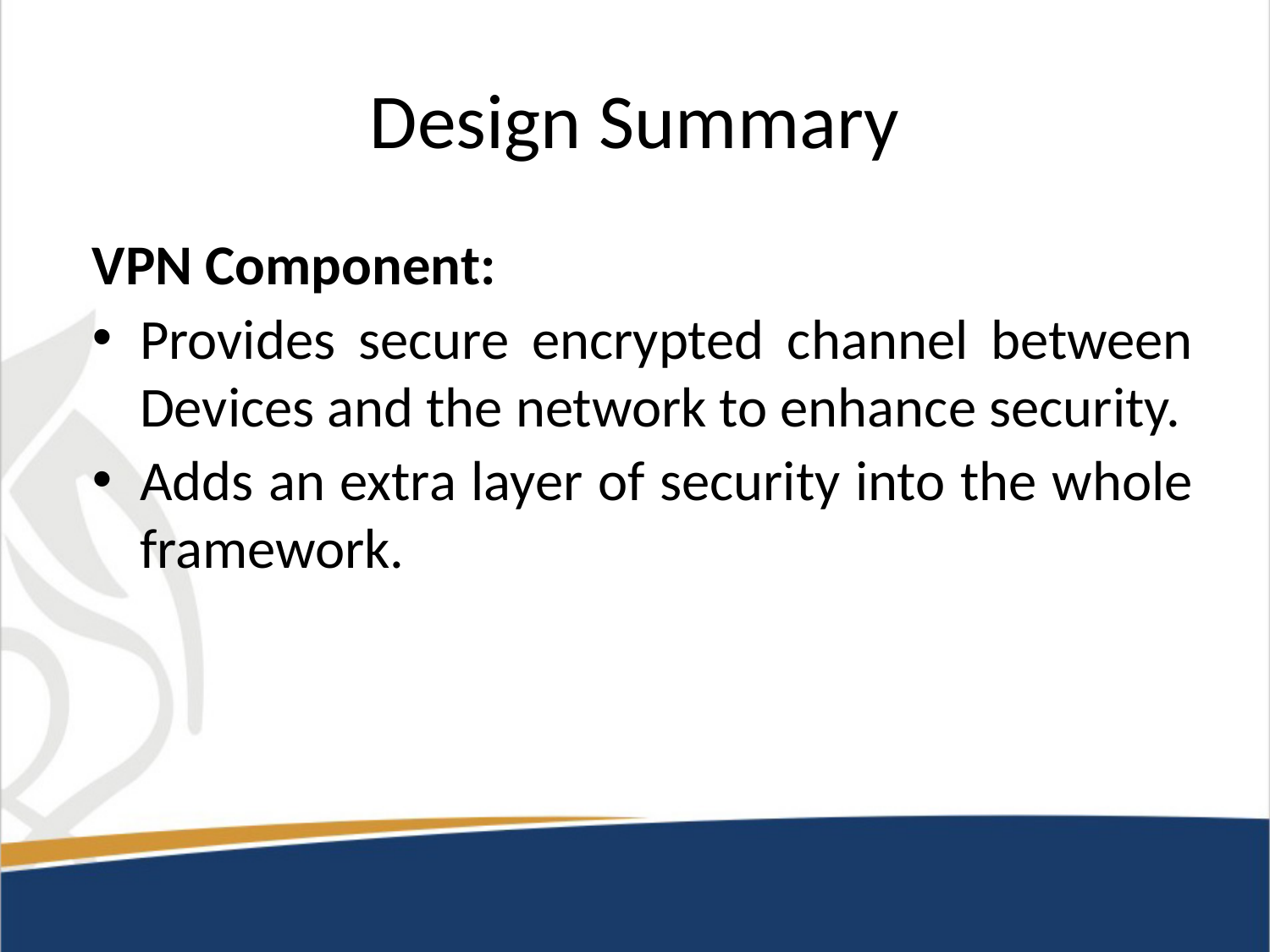

# Design Summary
VPN Component:
Provides secure encrypted channel between Devices and the network to enhance security.
Adds an extra layer of security into the whole framework.